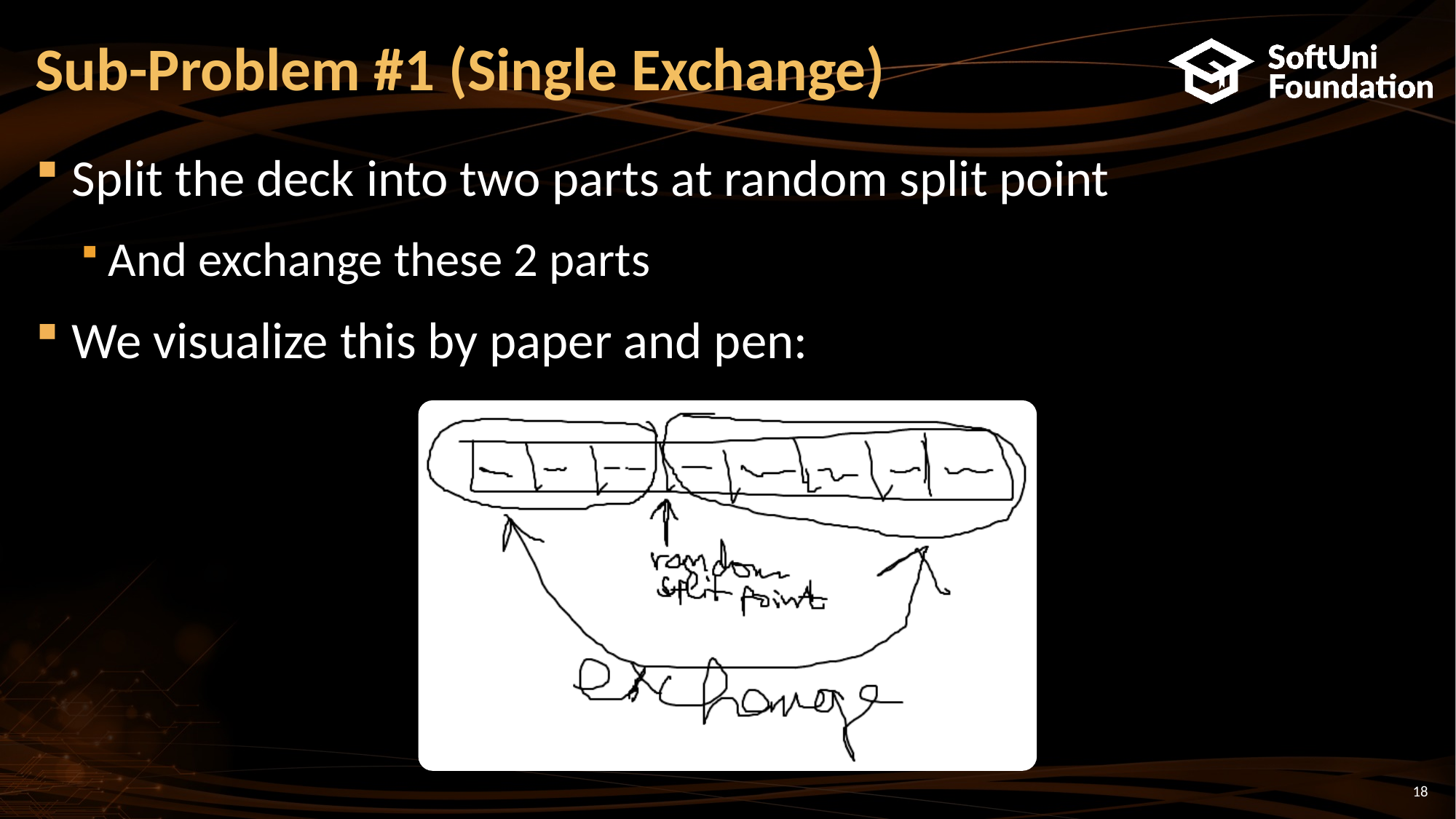

Sub-Problem #1 (Single Exchange)
Split the deck into two parts at random split point
And exchange these 2 parts
We visualize this by paper and pen:

18